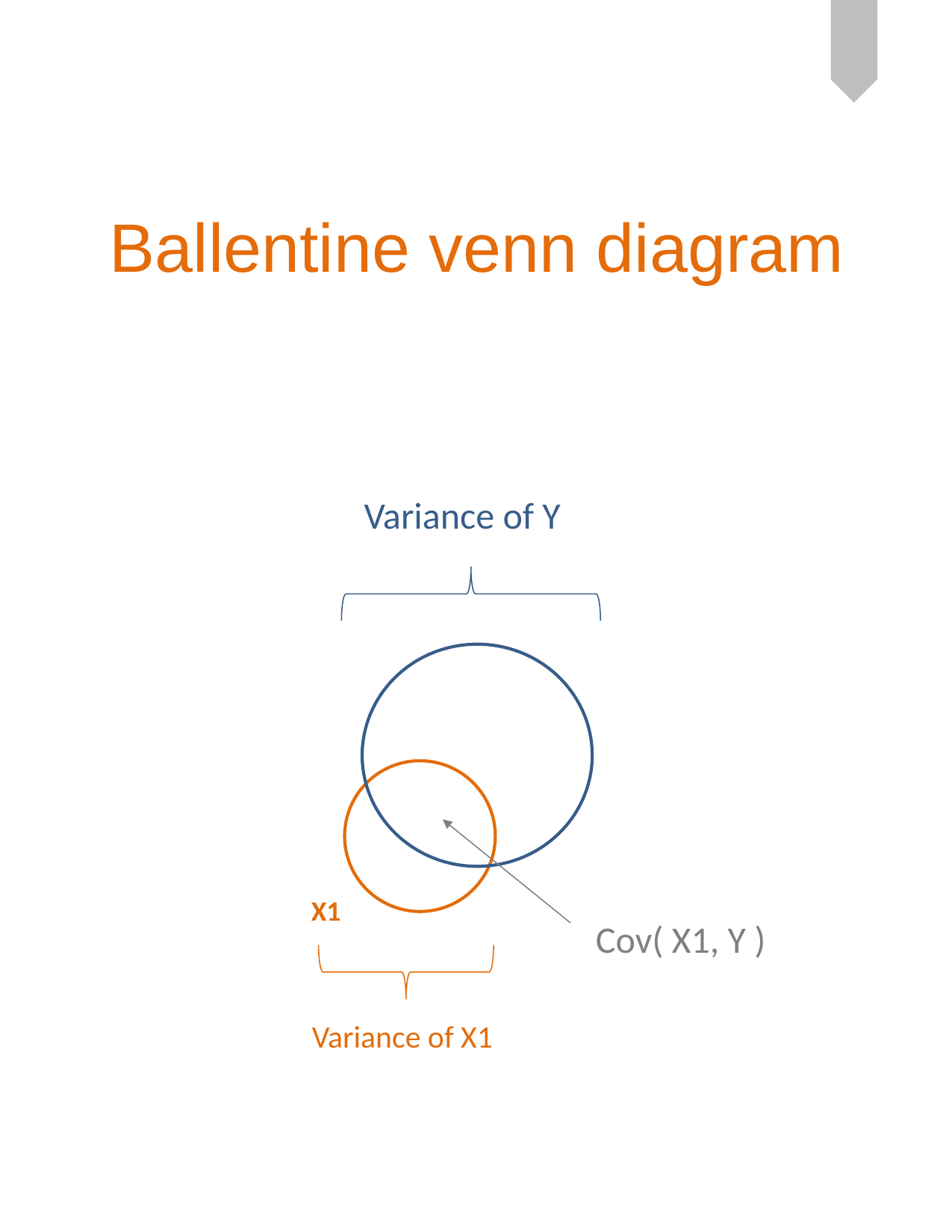

# Ballentine venn diagram

Variance of Y

X1
Cov( X1, Y )
Variance of X1